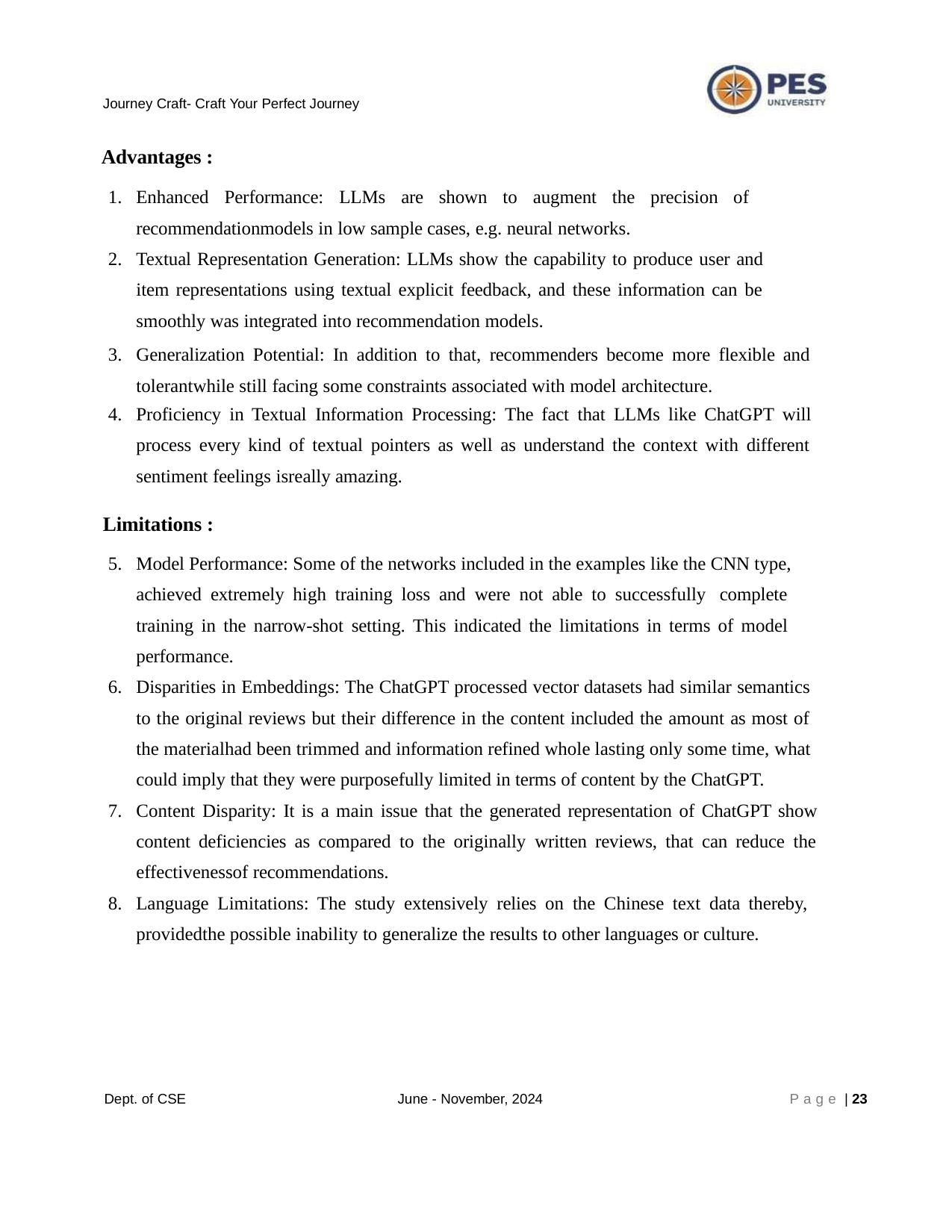

Journey Craft- Craft Your Perfect Journey

Advantages :
Enhanced Performance: LLMs are shown to augment the precision of  recommendationmodels in low sample cases, e.g. neural networks.
Textual Representation Generation: LLMs show the capability to produce user and  item representations using textual explicit feedback, and these information can be  smoothly was integrated into recommendation models.
Generalization Potential: In addition to that, recommenders become more flexible and  tolerantwhile still facing some constraints associated with model architecture.
Proficiency in Textual Information Processing: The fact that LLMs like ChatGPT will
process every kind of textual pointers as well as understand the context with different  sentiment feelings isreally amazing.

Limitations :
Model Performance: Some of the networks included in the examples like the CNN type,  achieved extremely high training loss and were not able to successfully complete  training in the narrow-shot setting. This indicated the limitations in terms of model  performance.
Disparities in Embeddings: The ChatGPT processed vector datasets had similar semantics  to the original reviews but their difference in the content included the amount as most of  the materialhad been trimmed and information refined whole lasting only some time, what  could imply that they were purposefully limited in terms of content by the ChatGPT.
Content Disparity: It is a main issue that the generated representation of ChatGPT show  content deficiencies as compared to the originally written reviews, that can reduce the  effectivenessof recommendations.
Language Limitations: The study extensively relies on the Chinese text data thereby,  providedthe possible inability to generalize the results to other languages or culture.
Dept. of CSE
June - November, 2024
P a g e | 23